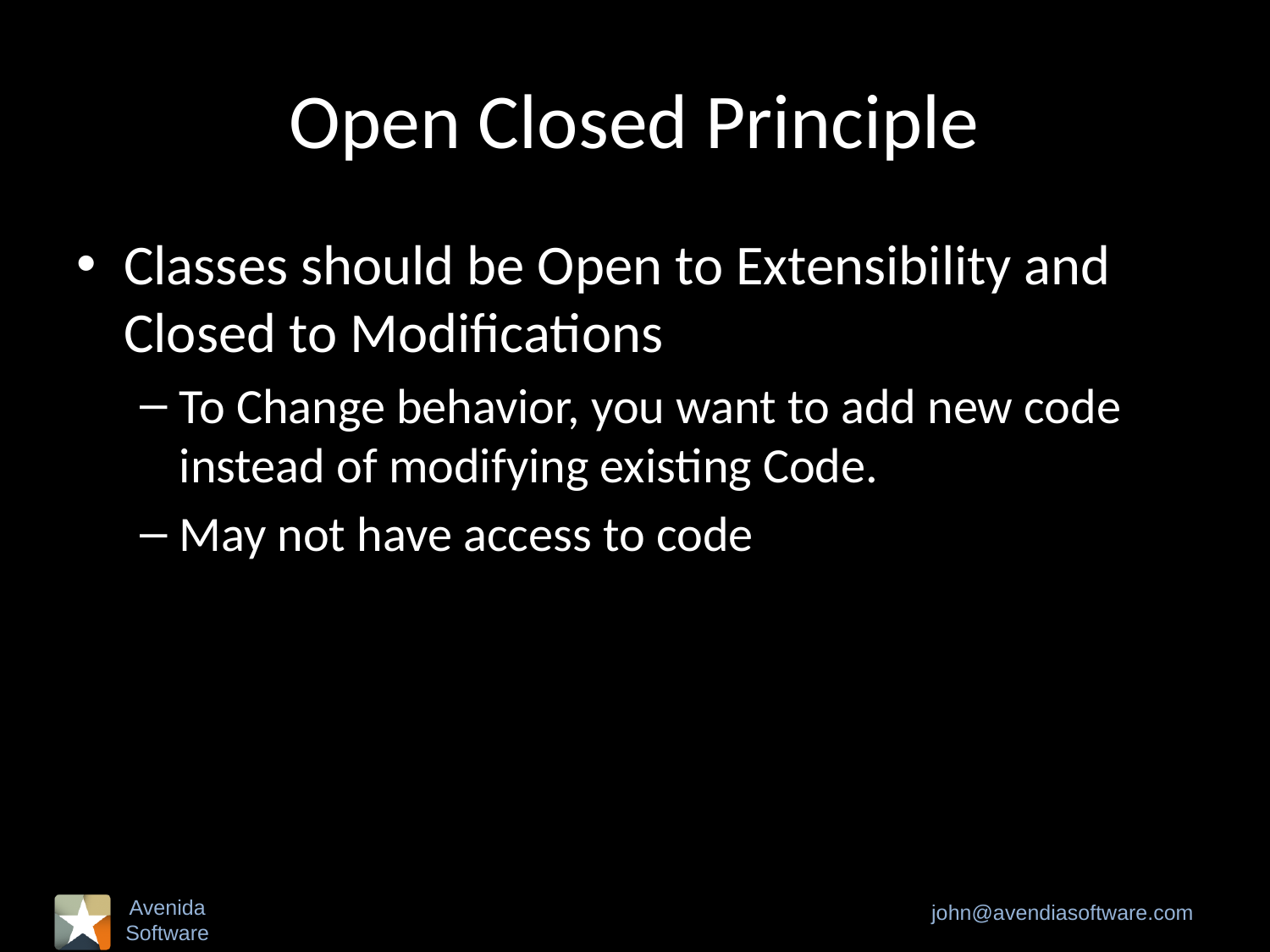

# Open Closed Principle
Classes should be Open to Extensibility and Closed to Modifications
To Change behavior, you want to add new code instead of modifying existing Code.
May not have access to code